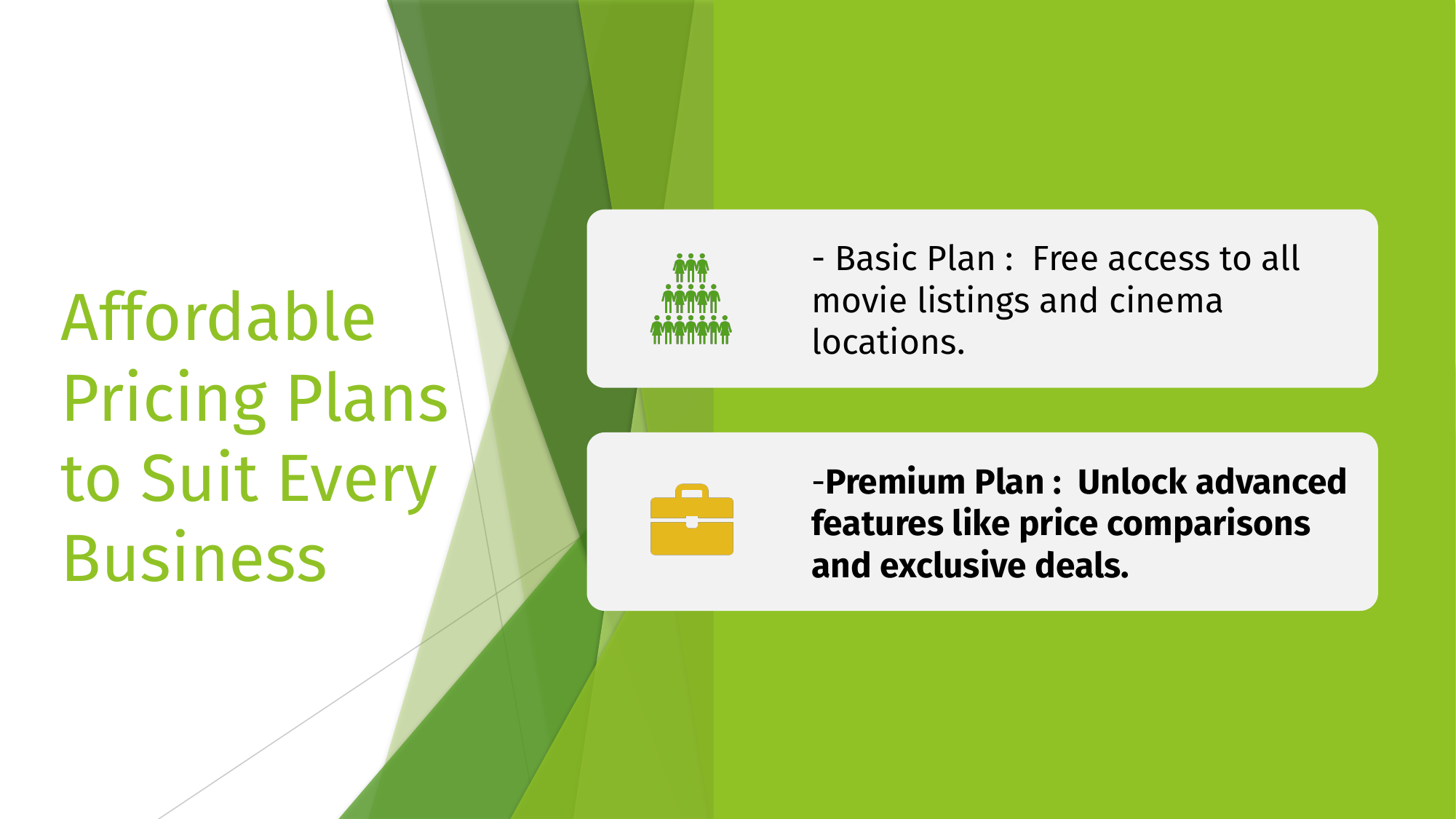

- Basic Plan :  Free access to all movie listings and cinema locations.
-Premium Plan :  Unlock advanced features like price comparisons and exclusive deals.
# Affordable Pricing Plans to Suit Every Business